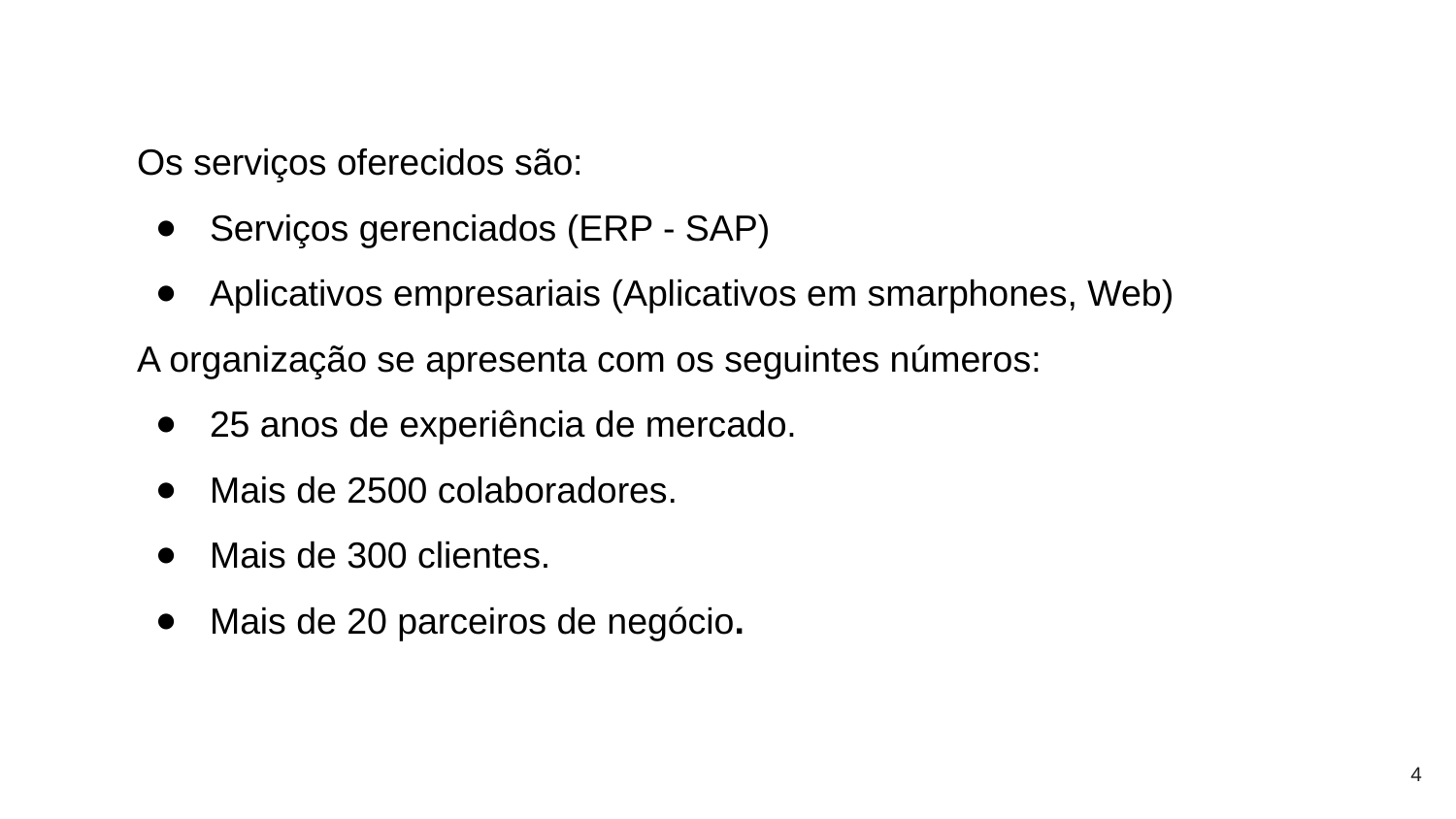

Os serviços oferecidos são:
Serviços gerenciados (ERP - SAP)
Aplicativos empresariais (Aplicativos em smarphones, Web)
A organização se apresenta com os seguintes números:
25 anos de experiência de mercado.
Mais de 2500 colaboradores.
Mais de 300 clientes.
Mais de 20 parceiros de negócio.

4